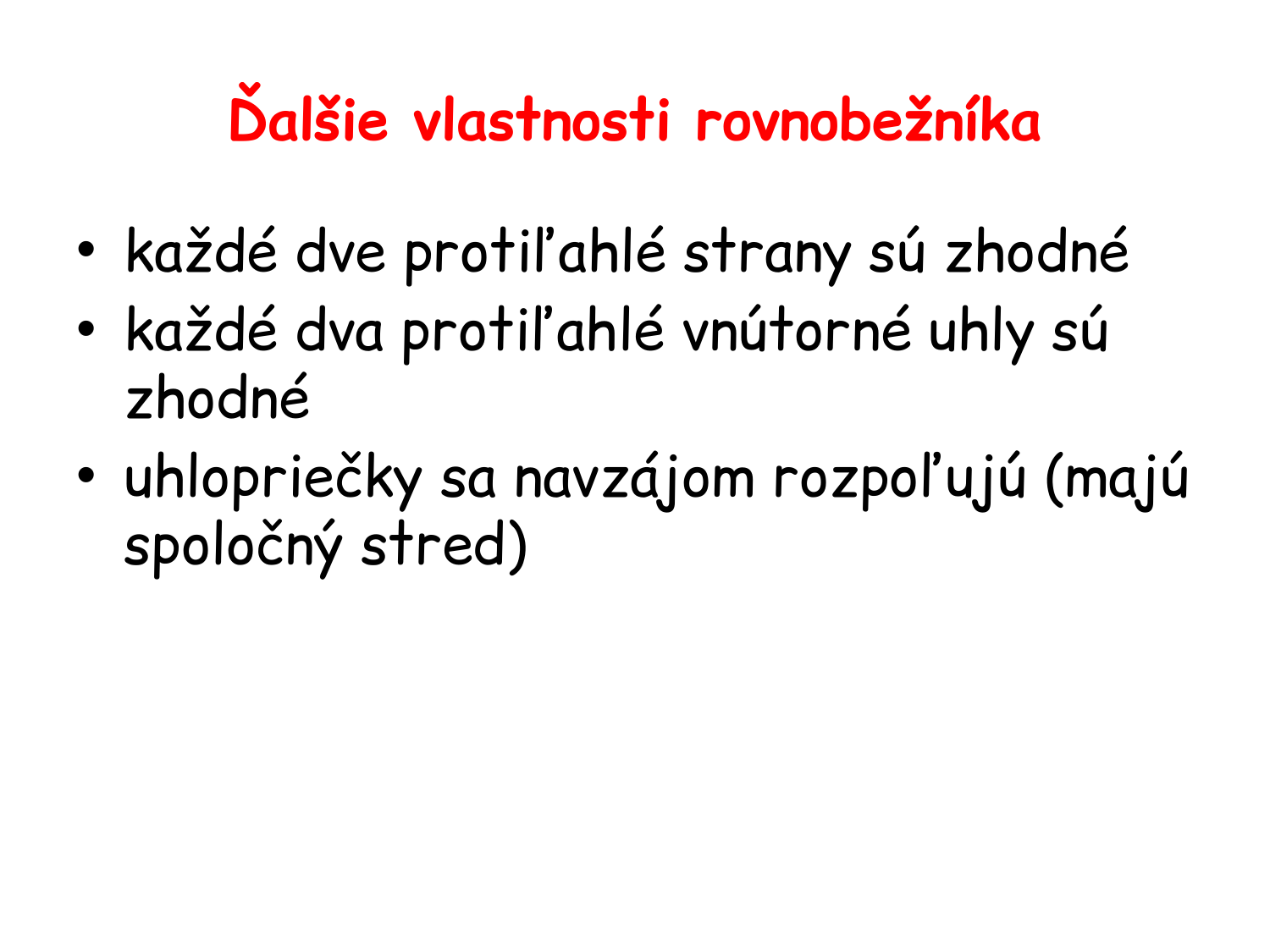

# Ďalšie vlastnosti rovnobežníka
každé dve protiľahlé strany sú zhodné
každé dva protiľahlé vnútorné uhly sú zhodné
uhlopriečky sa navzájom rozpoľujú (majú spoločný stred)